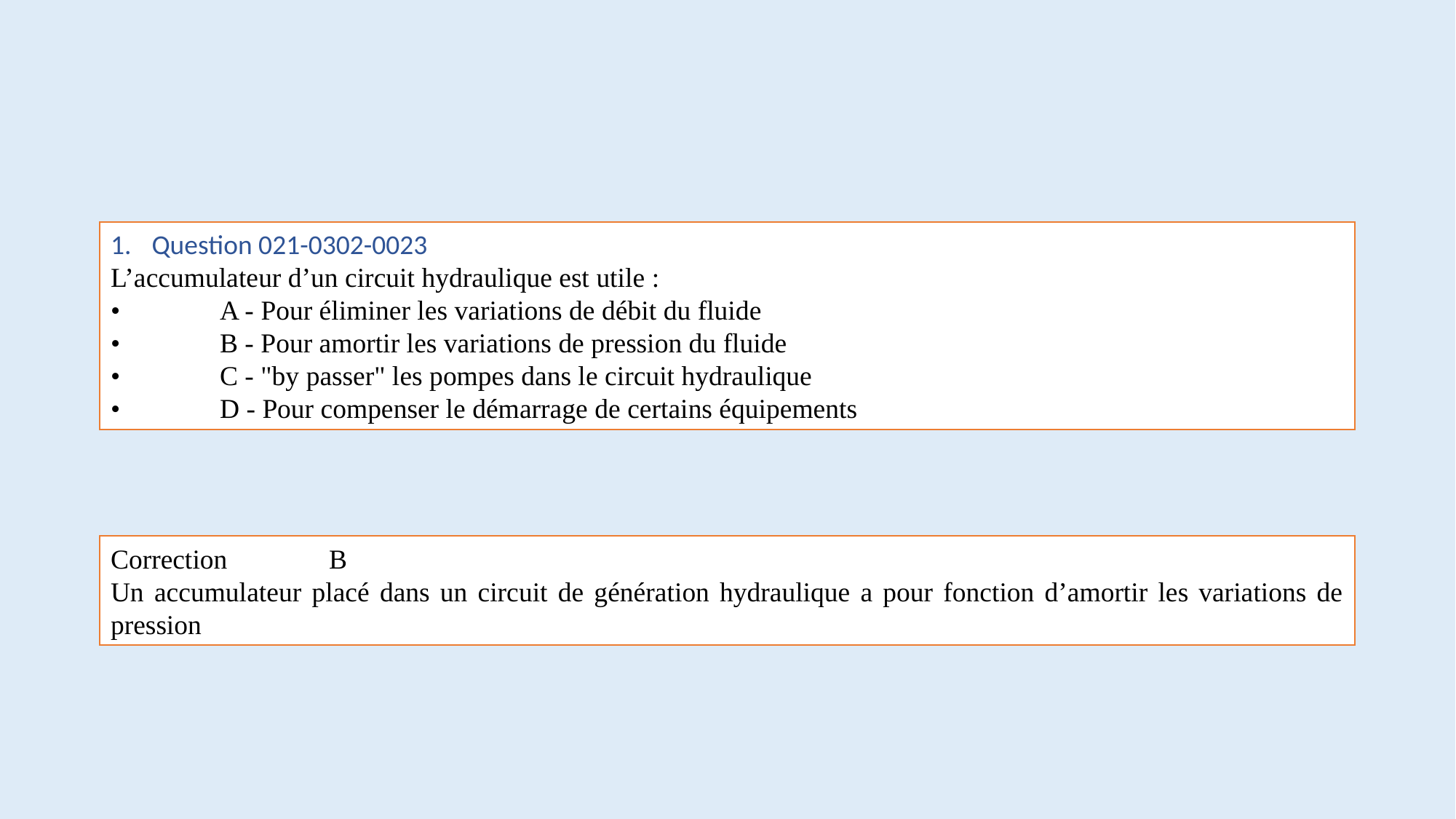

#
Question 021-0302-0023
L’accumulateur d’un circuit hydraulique est utile :
•	A - Pour éliminer les variations de débit du fluide
•	B - Pour amortir les variations de pression du fluide
•	C - "by passer" les pompes dans le circuit hydraulique
•	D - Pour compenser le démarrage de certains équipements
Correction	B
Un accumulateur placé dans un circuit de génération hydraulique a pour fonction d’amortir les variations de pression